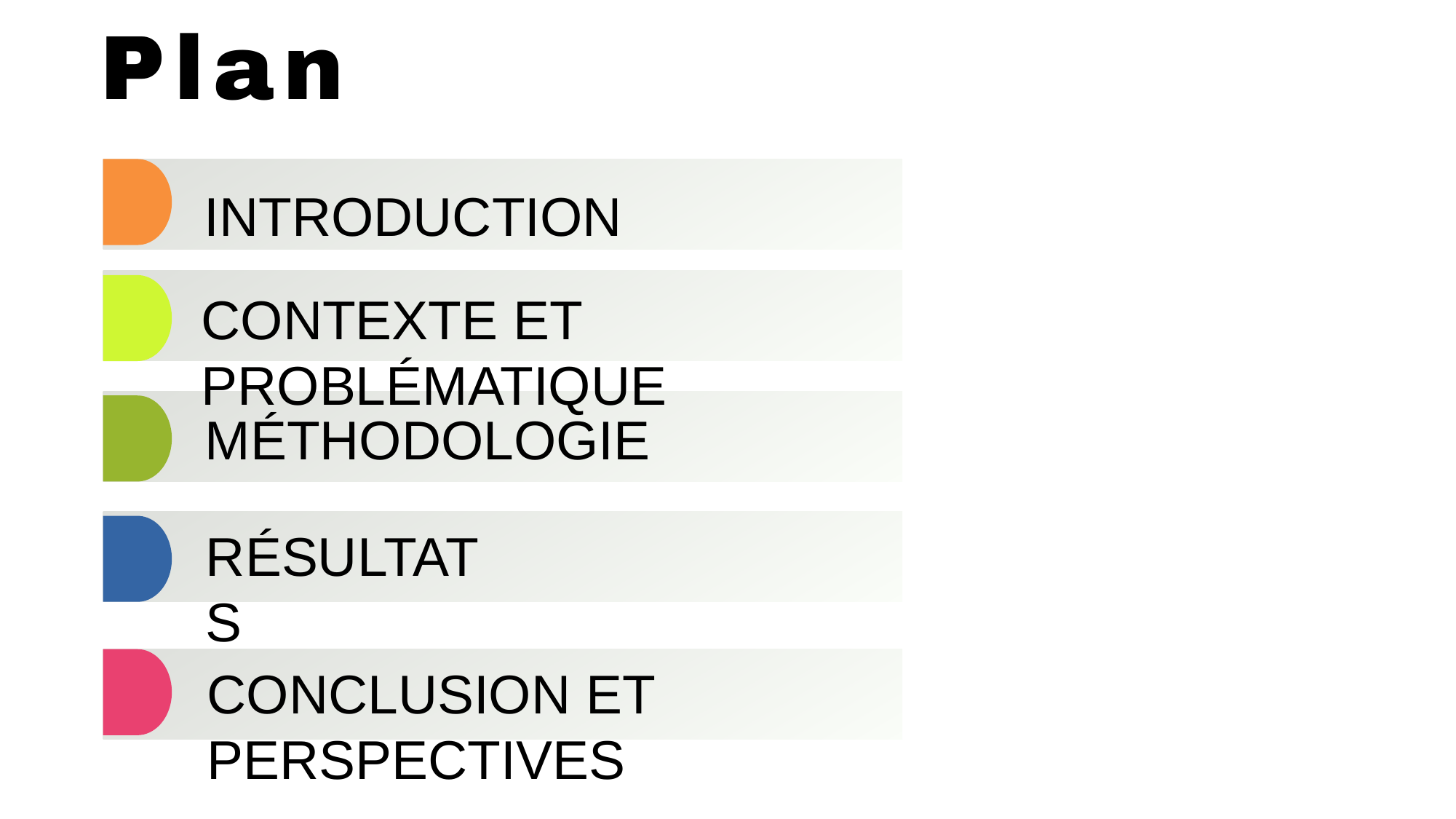

Plan

INTRODUCTION

CONTEXTE ET PROBLÉMATIQUE

MÉTHODOLOGIE

RÉSULTATS

CONCLUSION ET PERSPECTIVES